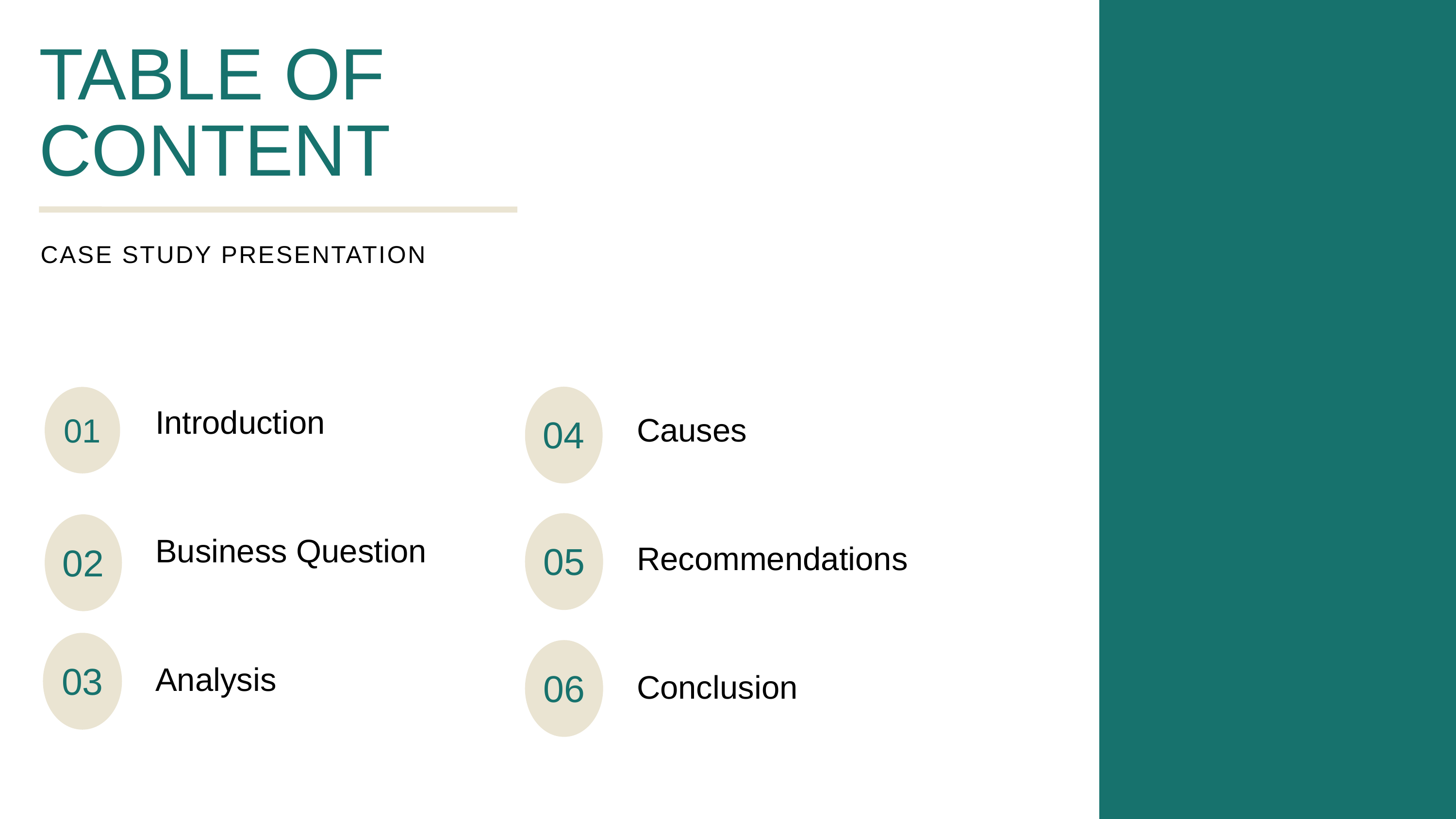

TABLE OF CONTENT

CASE STUDY PRESENTATION

04

01
Introduction
Causes

05

02
Business Question
Recommendations

03

06
Analysis
Conclusion